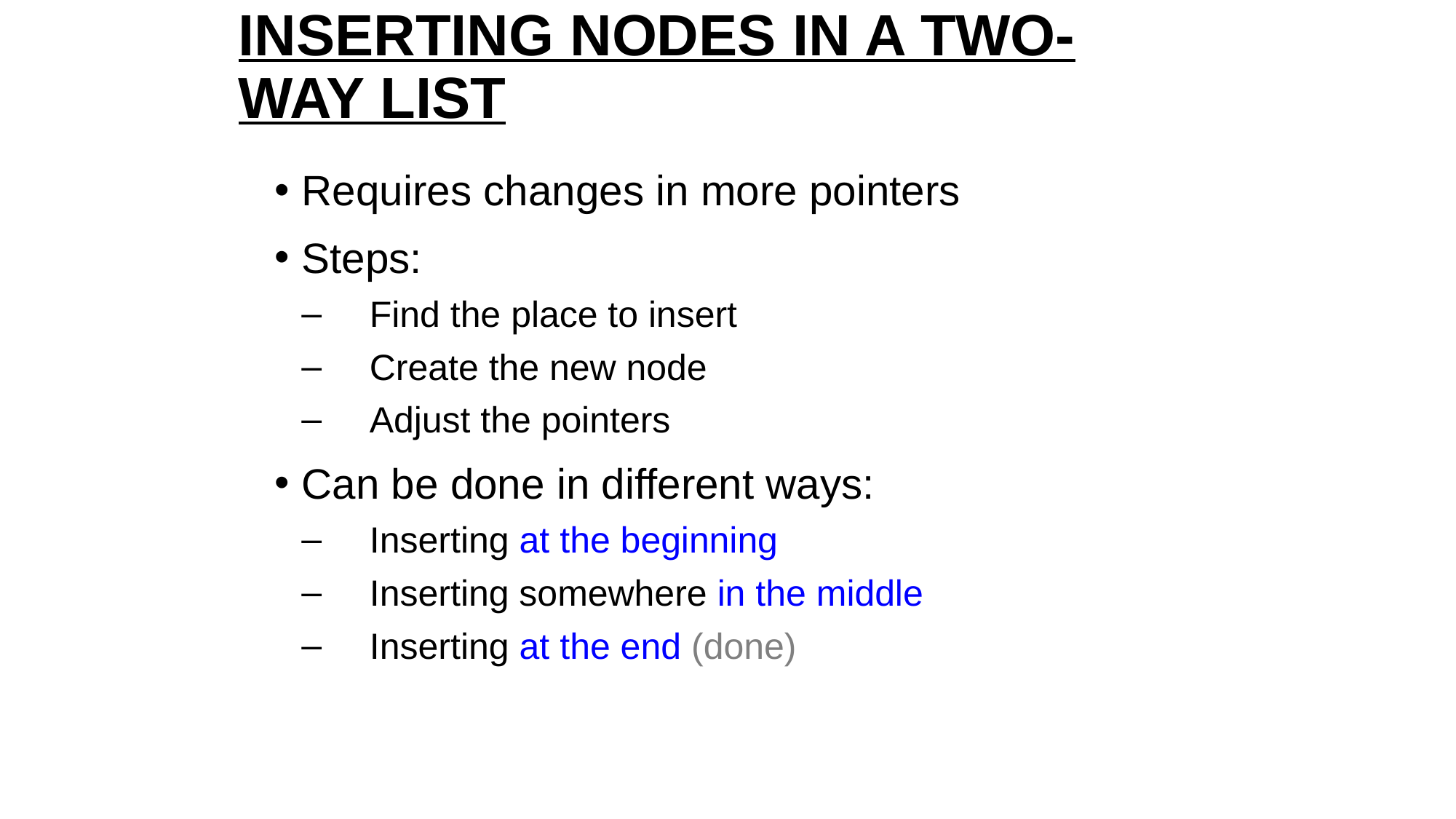

# Inserting nodes in a two-way list
Requires changes in more pointers
Steps:
Find the place to insert
Create the new node
Adjust the pointers
Can be done in different ways:
Inserting at the beginning
Inserting somewhere in the middle
Inserting at the end (done)